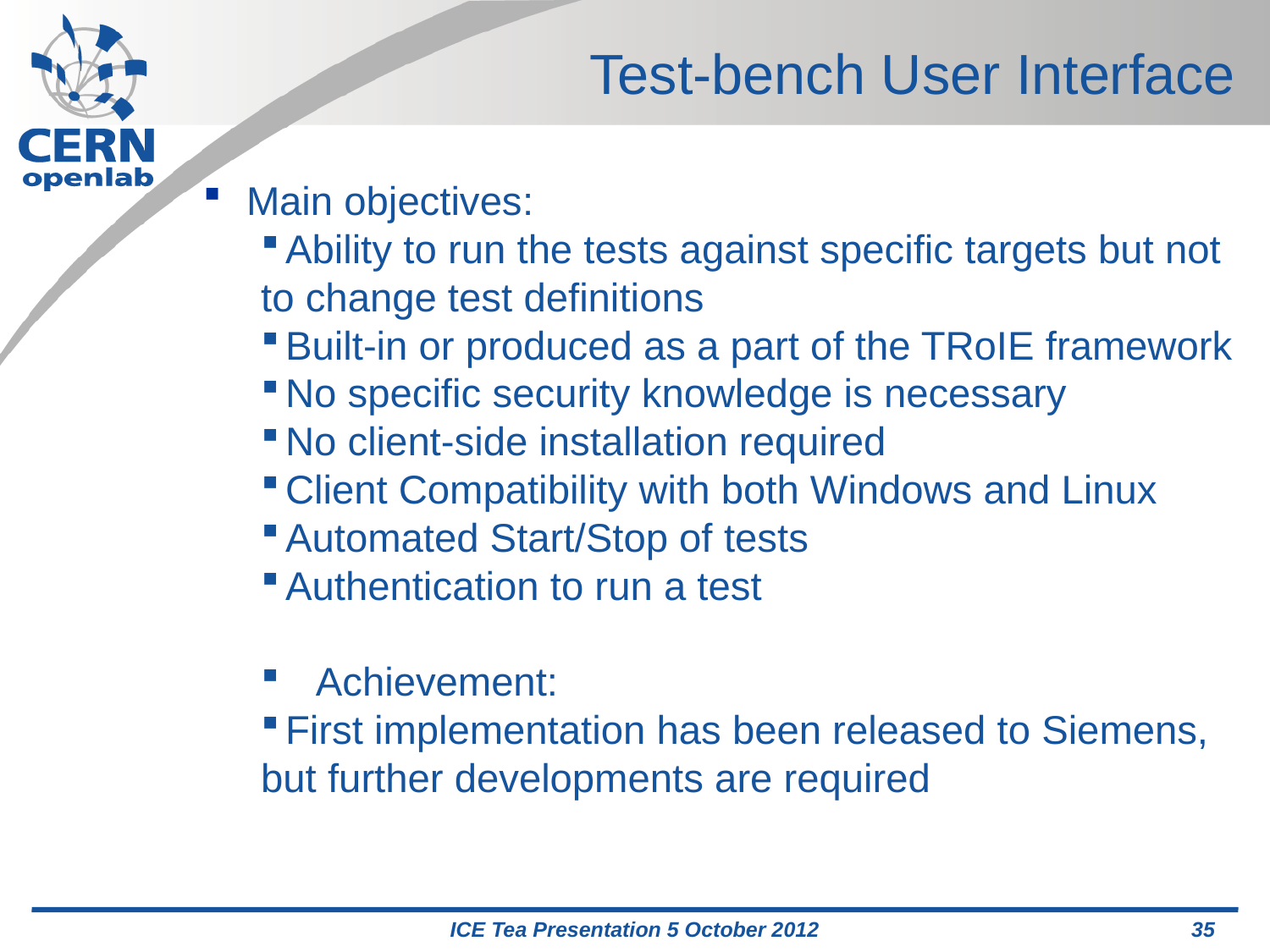

Test-bench User Interface

Main objectives:
 Ability to run the tests against specific targets but not to change test definitions
 Built-in or produced as a part of the TRoIE framework
 No specific security knowledge is necessary
 No client-side installation required
 Client Compatibility with both Windows and Linux
 Automated Start/Stop of tests
 Authentication to run a test

 Achievement:
 First implementation has been released to Siemens, but further developments are required
ICE Tea Presentation 5 October 2012
35